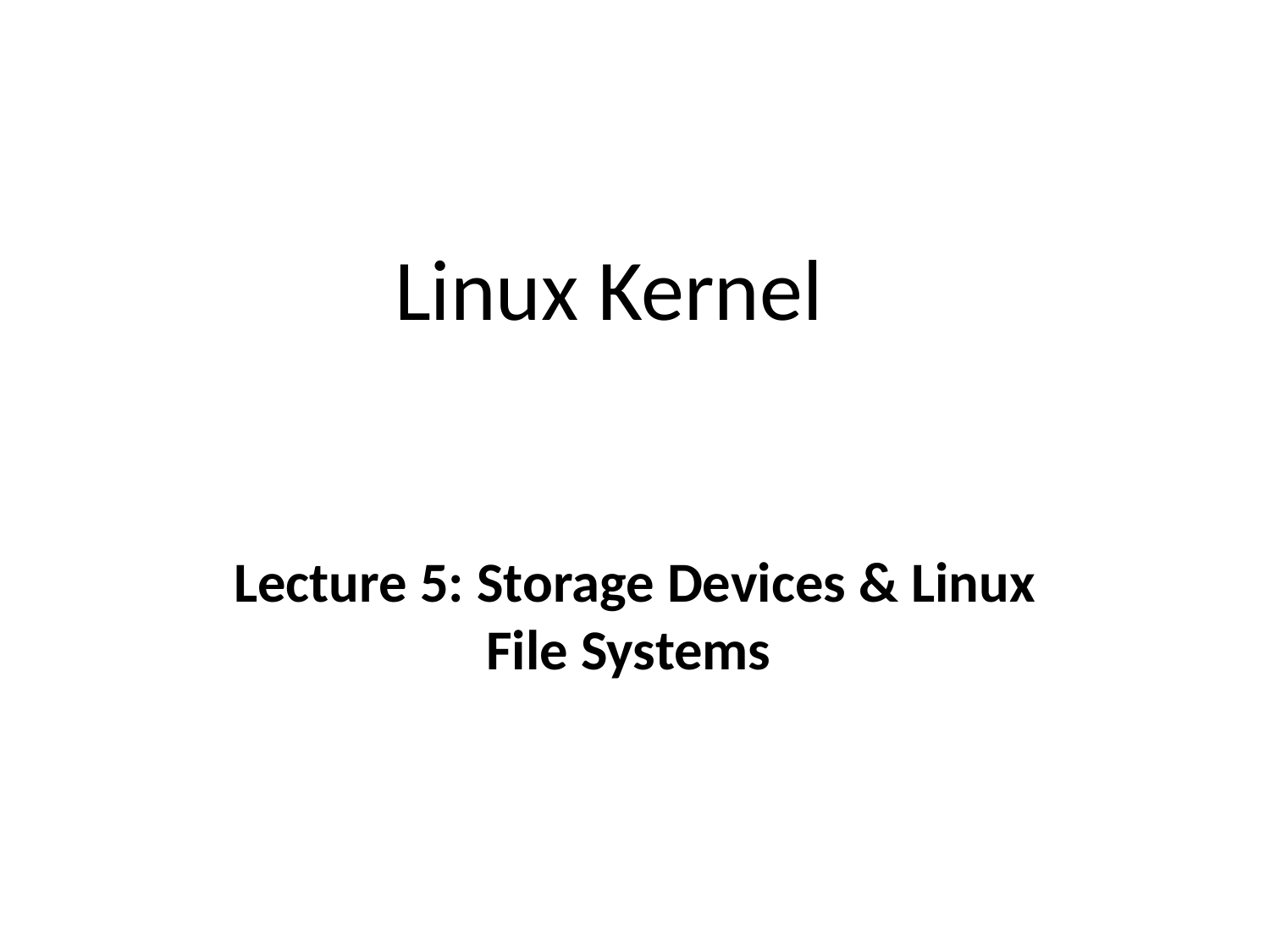

# Linux Kernel
Lecture 5: Storage Devices & Linux File Systems